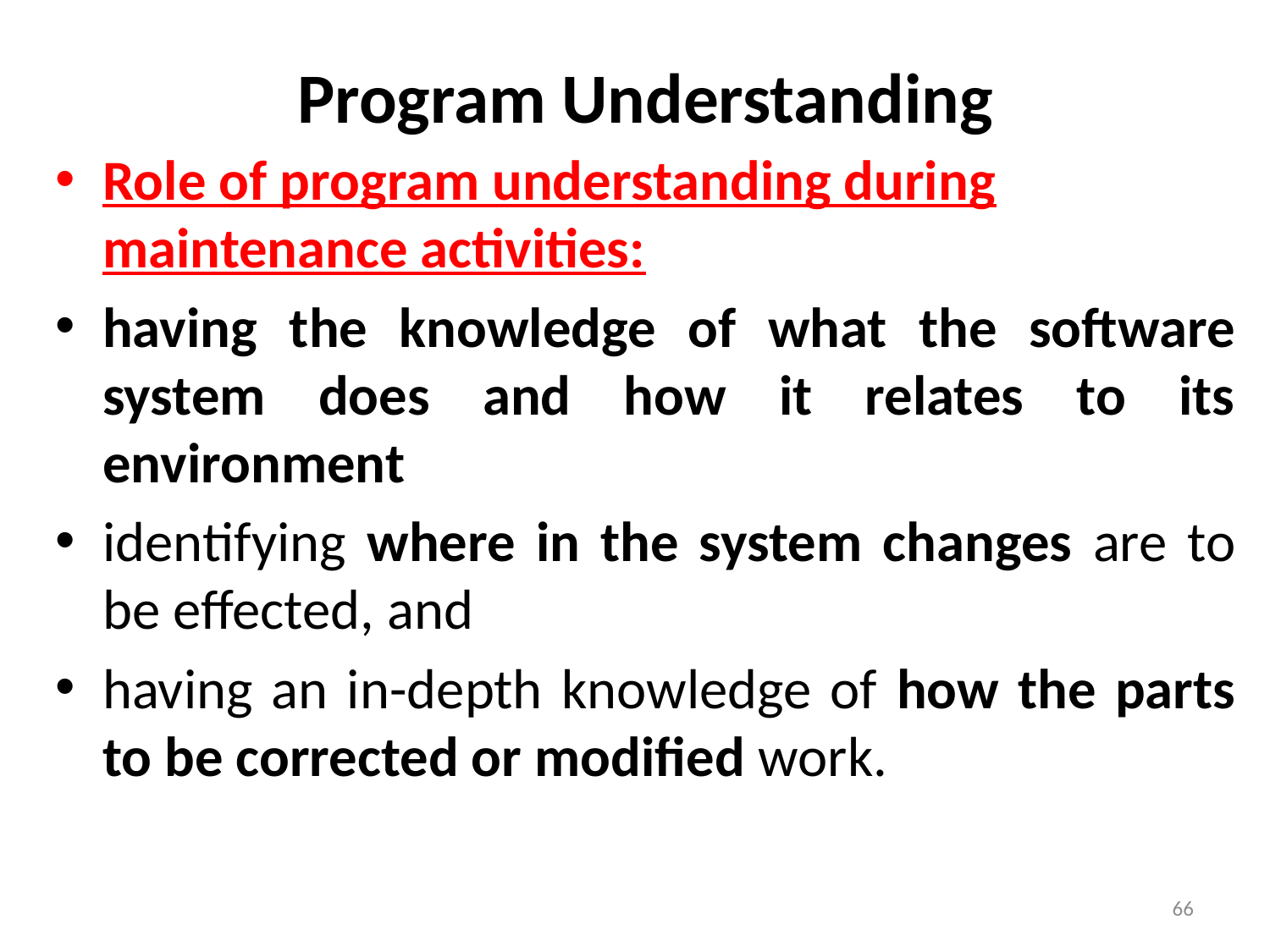

# Program Understanding
Role of program understanding during maintenance activities:
having the knowledge of what the software system does and how it relates to its environment
identifying where in the system changes are to be effected, and
having an in-depth knowledge of how the parts to be corrected or modified work.

66